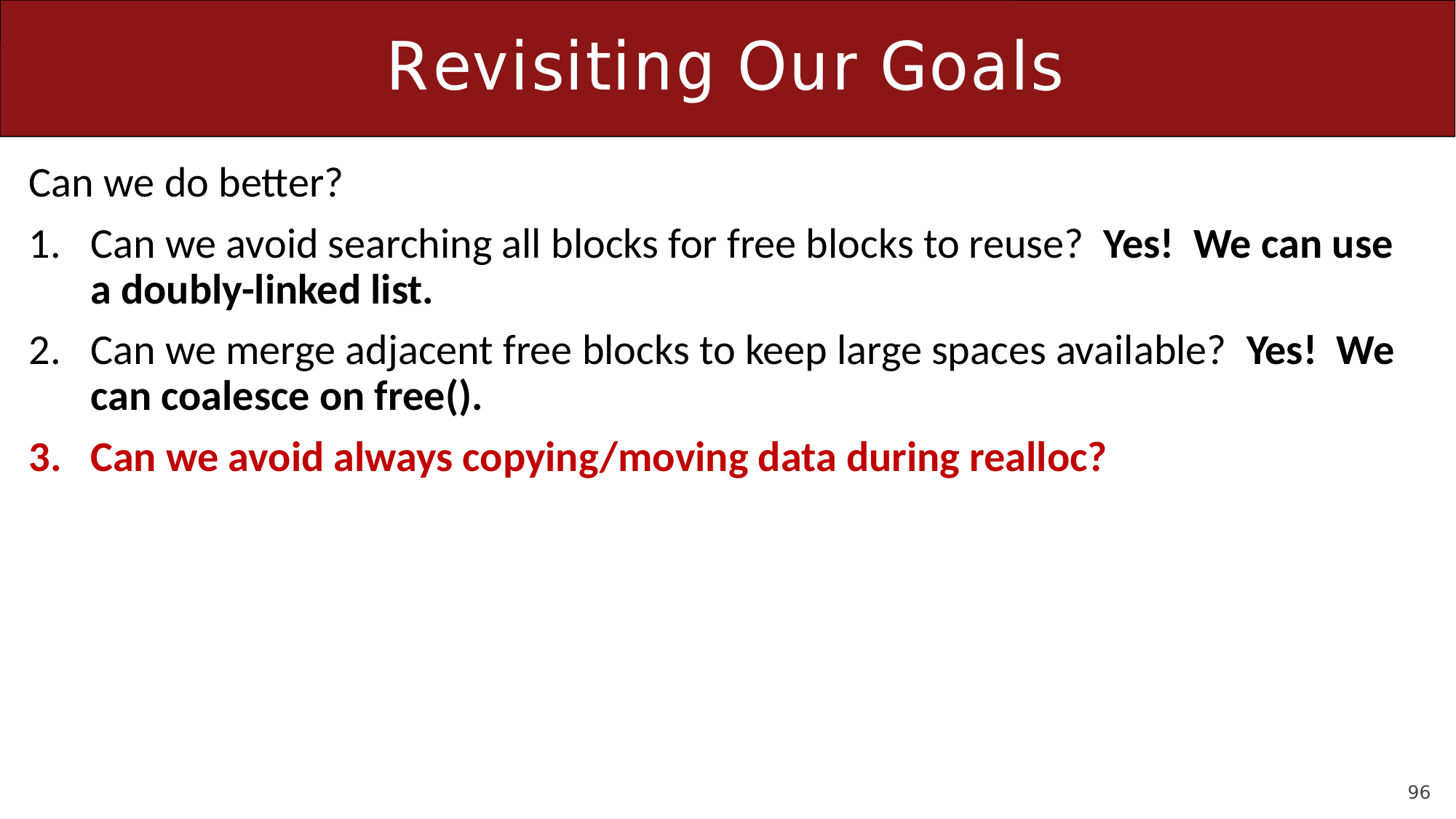

# Revisiting Our Goals
Can we do better?
Can we avoid searching all blocks for free blocks to reuse?  Yes!  We can use a doubly-linked list.
Can we merge adjacent free blocks to keep large spaces available?  Yes!  We can coalesce on free().
Can we avoid always copying/moving data during realloc?